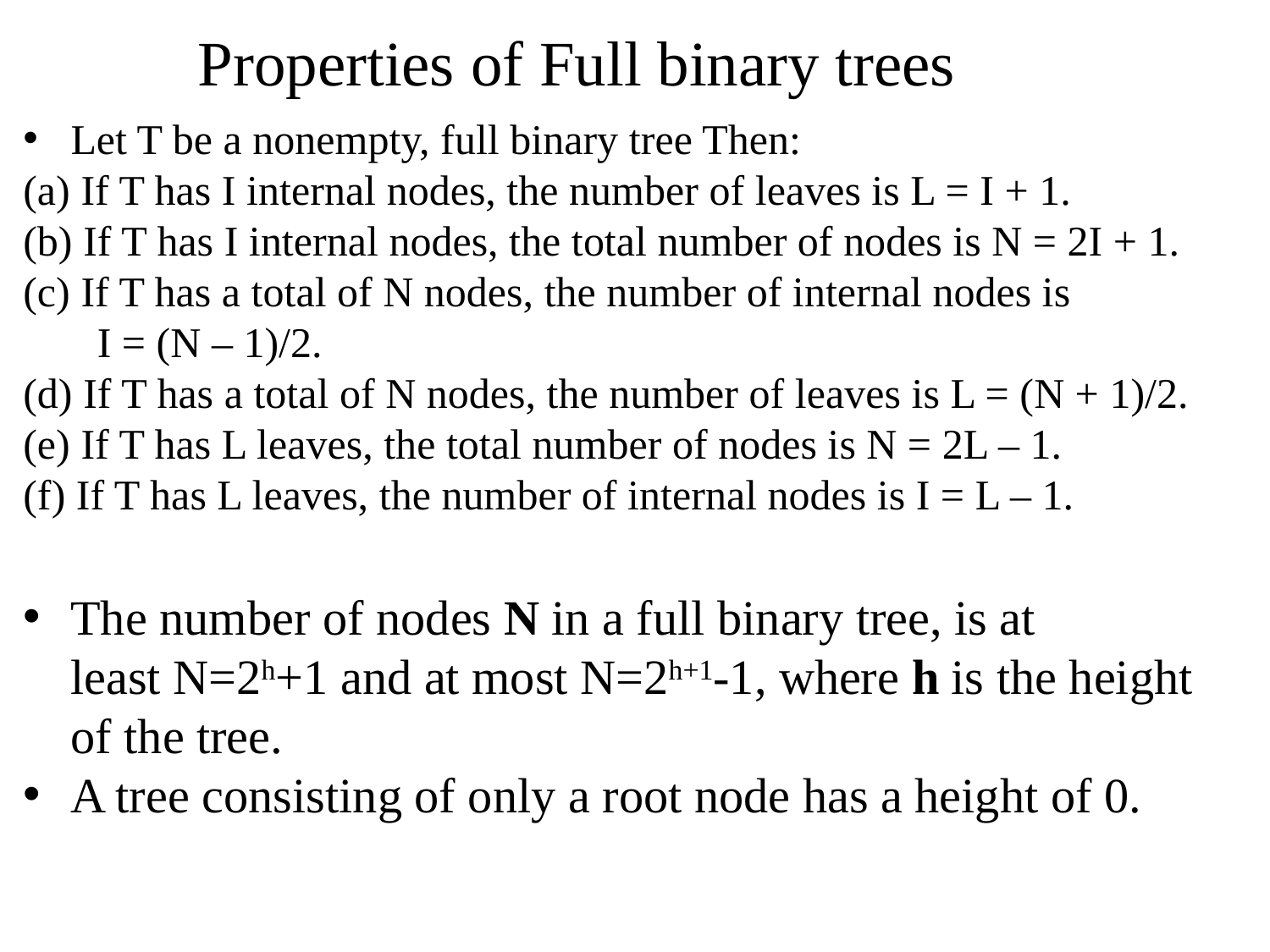

Properties of Full binary trees
Let T be a nonempty, full binary tree Then:
(a) If T has I internal nodes, the number of leaves is L = I + 1.
(b) If T has I internal nodes, the total number of nodes is N = 2I + 1.
(c) If T has a total of N nodes, the number of internal nodes is
       I = (N – 1)/2.
(d) If T has a total of N nodes, the number of leaves is L = (N + 1)/2.
(e) If T has L leaves, the total number of nodes is N = 2L – 1.
(f) If T has L leaves, the number of internal nodes is I = L – 1.

The number of nodes N in a full binary tree, is at least N=2h+1 and at most N=2h+1-1, where h is the height of the tree.
A tree consisting of only a root node has a height of 0.